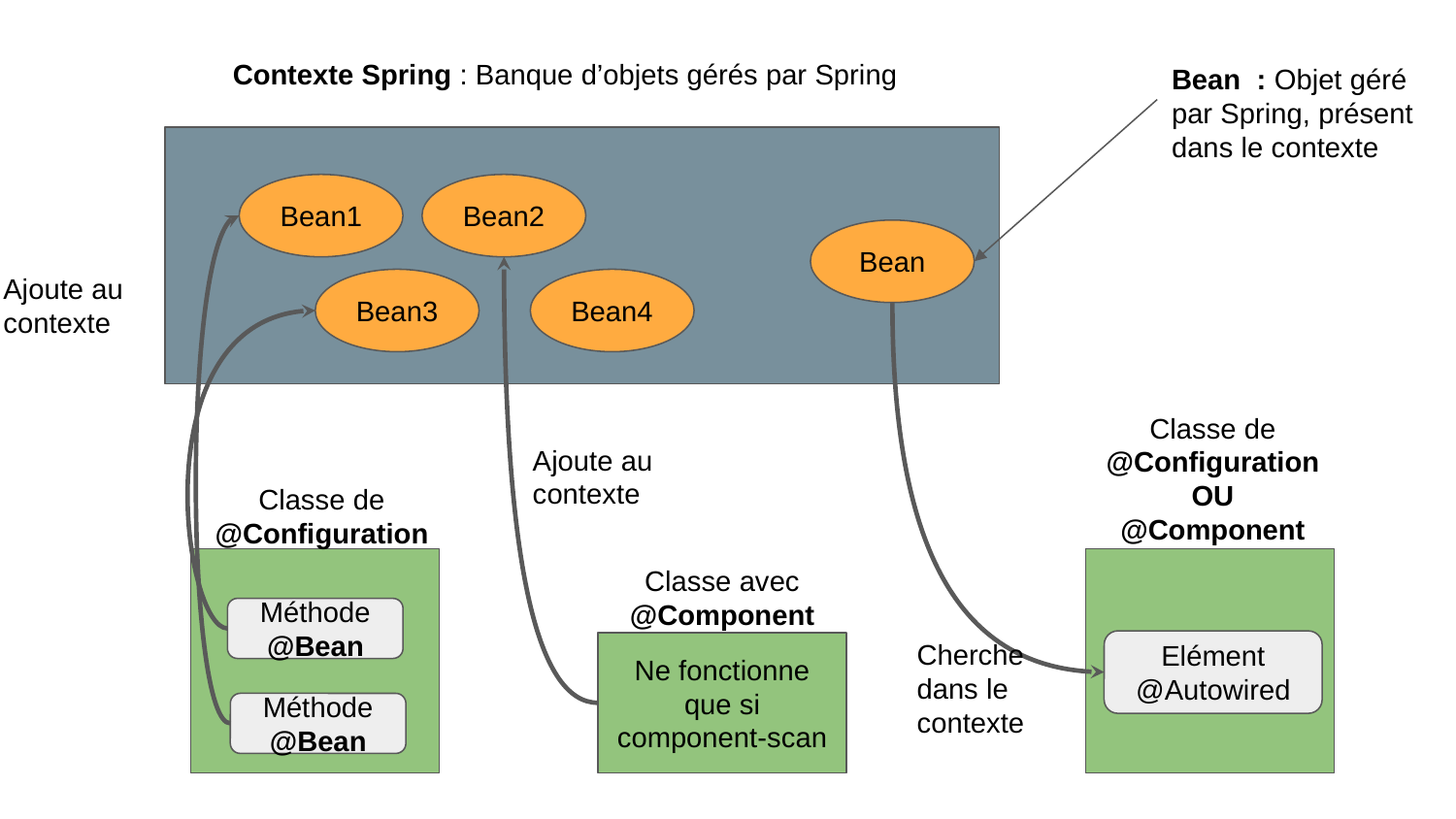

Contexte Spring : Banque d’objets gérés par Spring
Bean  : Objet géré par Spring, présent dans le contexte

Bean1
Bean2
Bean
Ajoute au contexte
Bean3
Bean4
Classe de @Configuration
OU
@Component
Ajoute au contexte
Classe de @Configuration

Classe avec @Component

Méthode @Bean
Cherche dans le contexte
Elément @Autowired
Ne fonctionne que si component-scan
Méthode @Bean